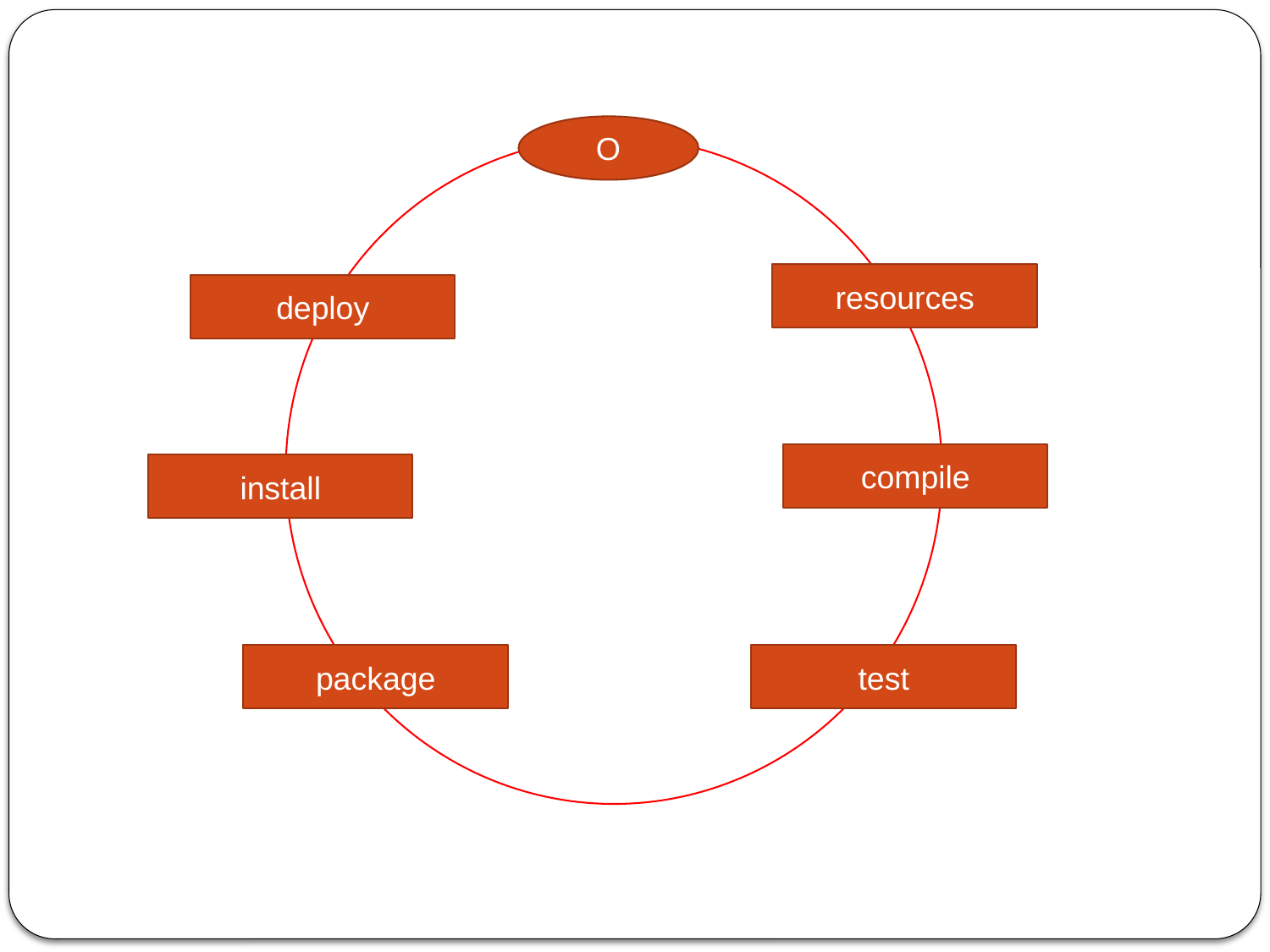

O

resources
deploy
compile
install
package
test